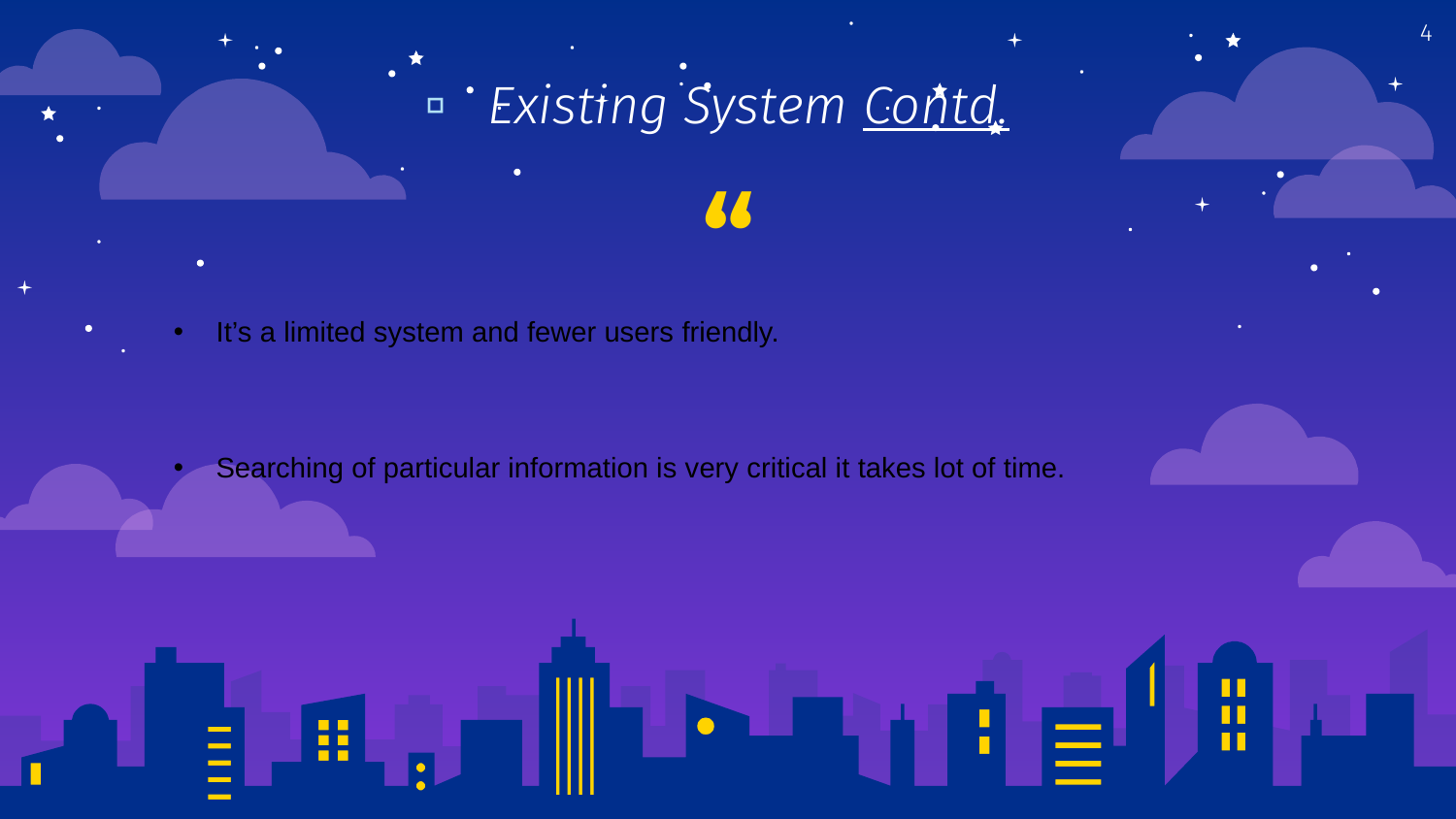

4
Existing System Contd.
 It’s a limited system and fewer users friendly.

 Searching of particular information is very critical it takes lot of time.